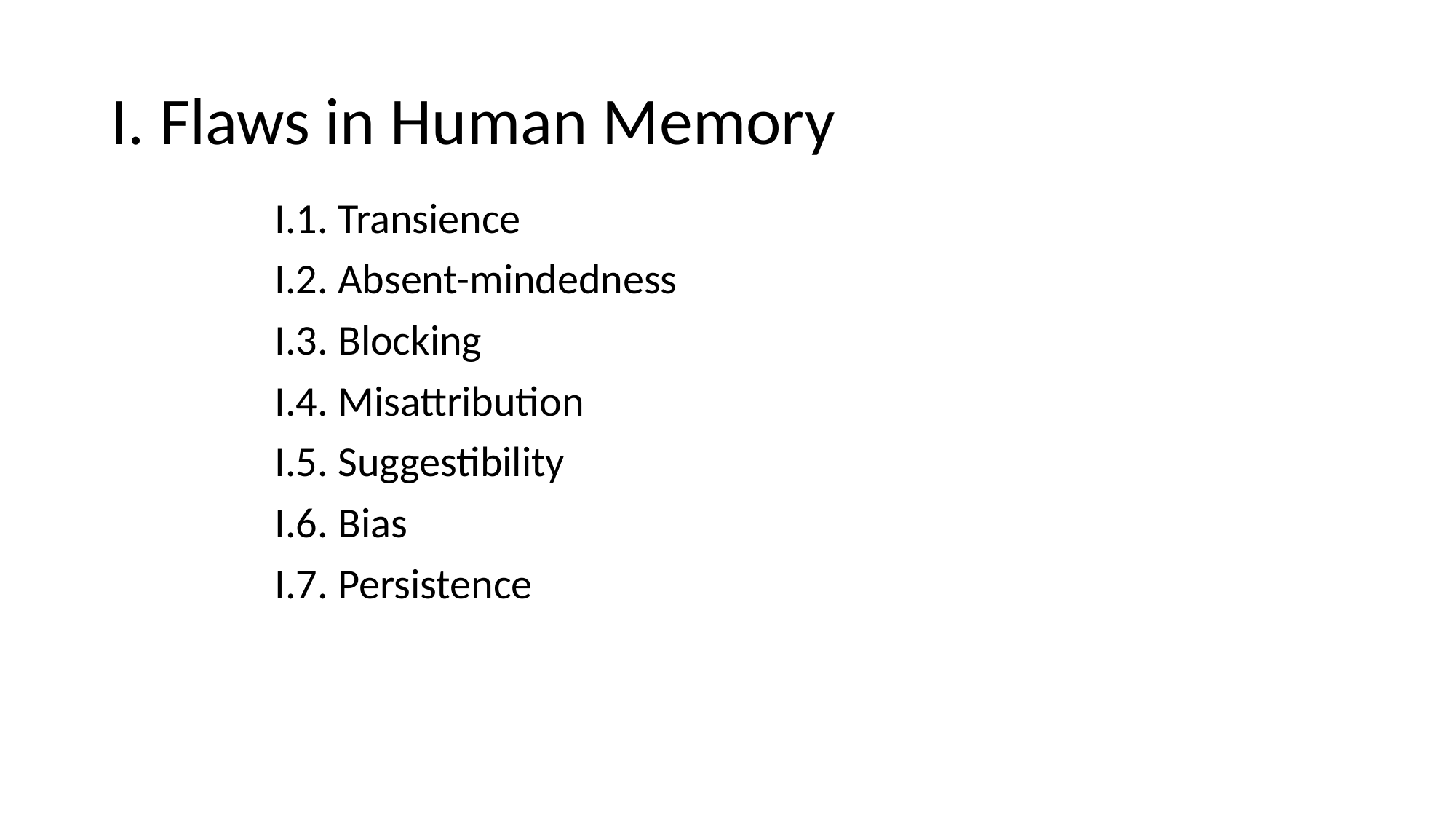

# I. Flaws in Human Memory
I.1. Transience
I.2. Absent-mindedness
I.3. Blocking
I.4. Misattribution
I.5. Suggestibility
I.6. Bias
I.7. Persistence